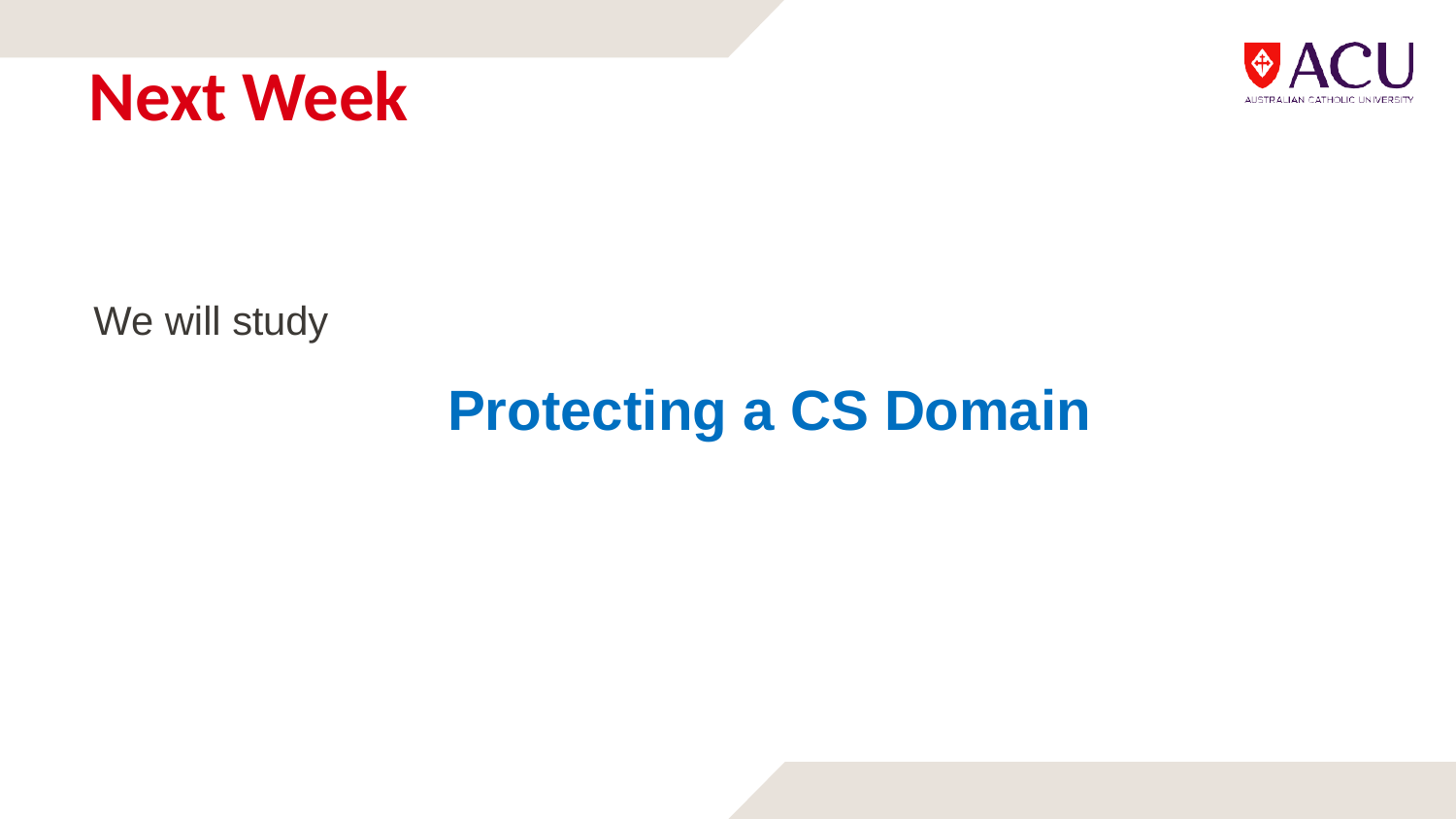

# Next Week
We will study
Protecting a CS Domain